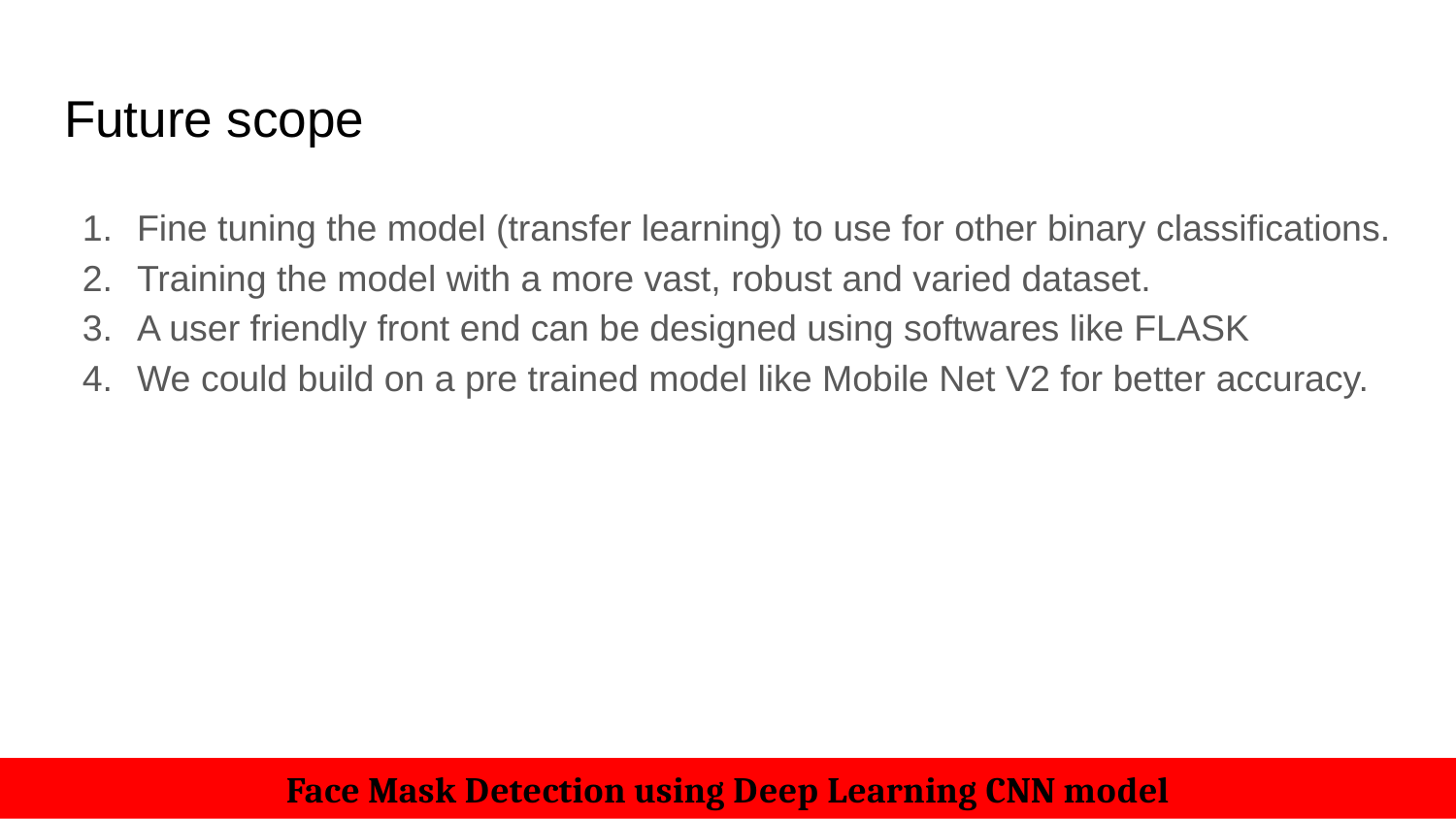

# Future scope
Fine tuning the model (transfer learning) to use for other binary classifications.
Training the model with a more vast, robust and varied dataset.
A user friendly front end can be designed using softwares like FLASK
We could build on a pre trained model like Mobile Net V2 for better accuracy.
Face Mask Detection using Deep Learning CNN model